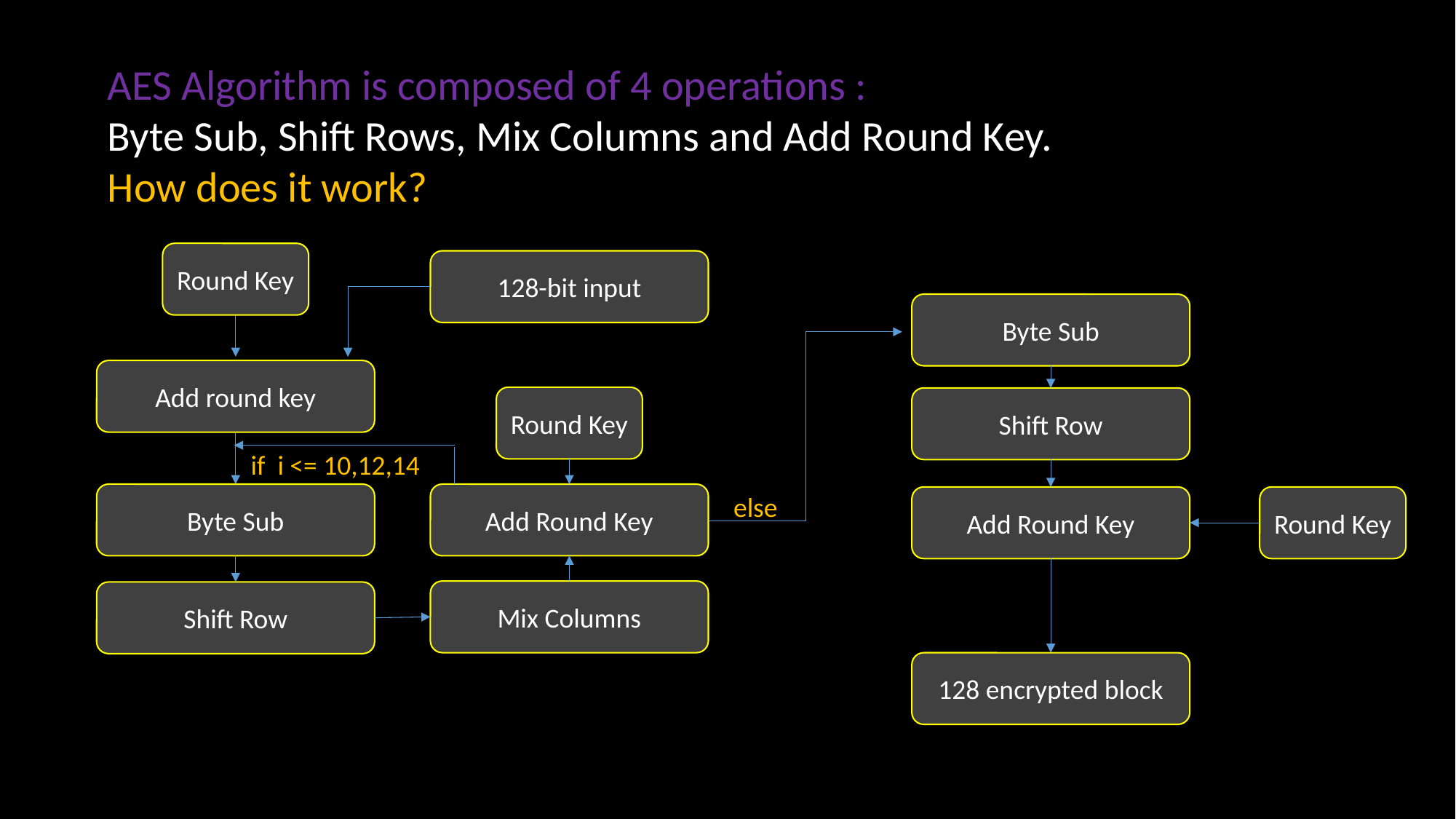

# AES Algorithm is composed of 4 operations : Byte Sub, Shift Rows, Mix Columns and Add Round Key. How does it work?
Round Key
128-bit input
Byte Sub
Add round key
Round Key
Shift Row
if  i <= 10,12,14
Byte Sub
Add Round Key
else
Round Key
Add Round Key
Mix Columns
Shift Row
128 encrypted block